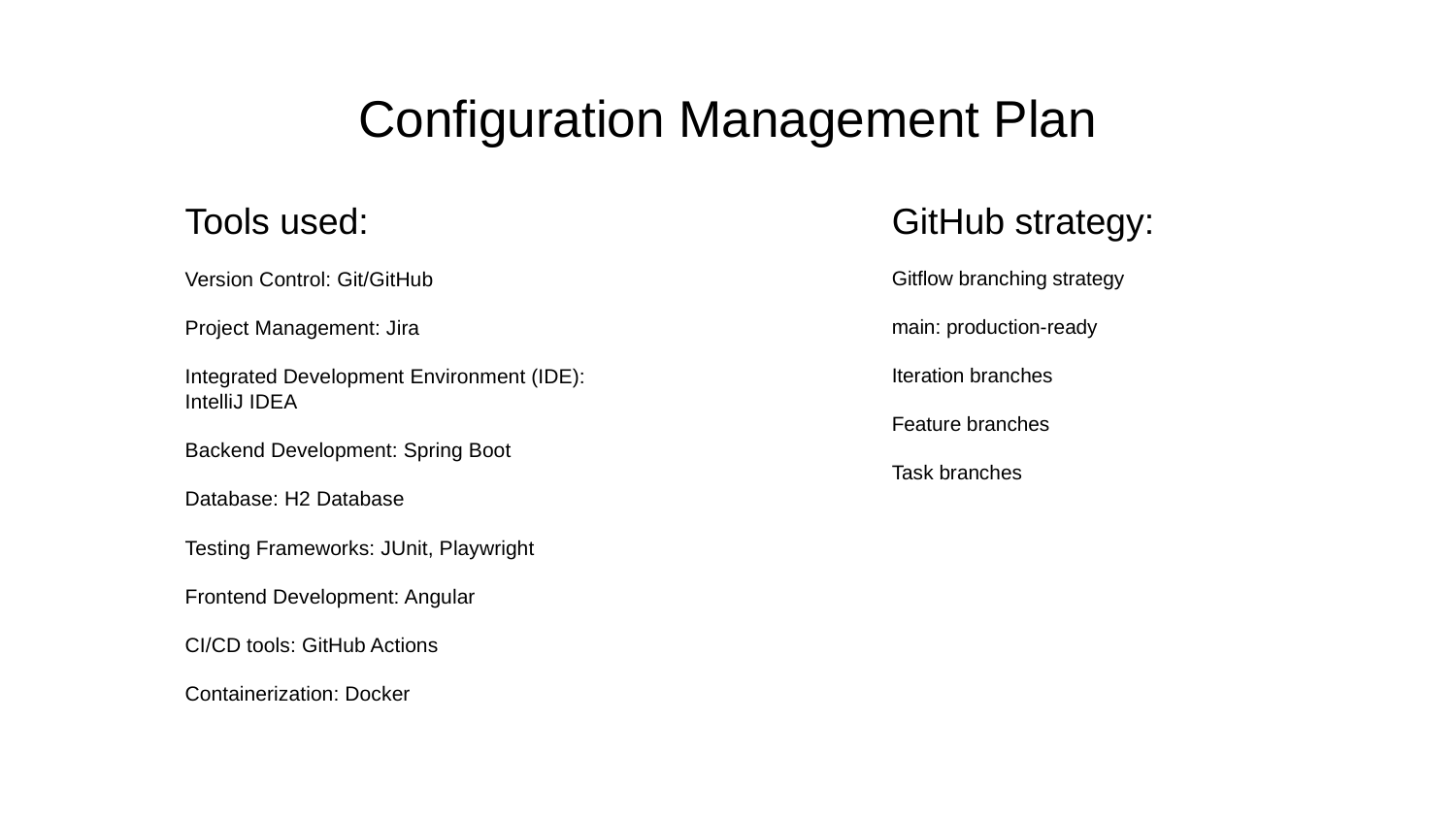

# Configuration Management Plan
Tools used:
Version Control: Git/GitHub
Project Management: Jira
Integrated Development Environment (IDE): IntelliJ IDEA
Backend Development: Spring Boot
Database: H2 Database
Testing Frameworks: JUnit, Playwright
Frontend Development: Angular
CI/CD tools: GitHub Actions
Containerization: Docker
GitHub strategy:
Gitflow branching strategy
main: production-ready
Iteration branches
Feature branches
Task branches